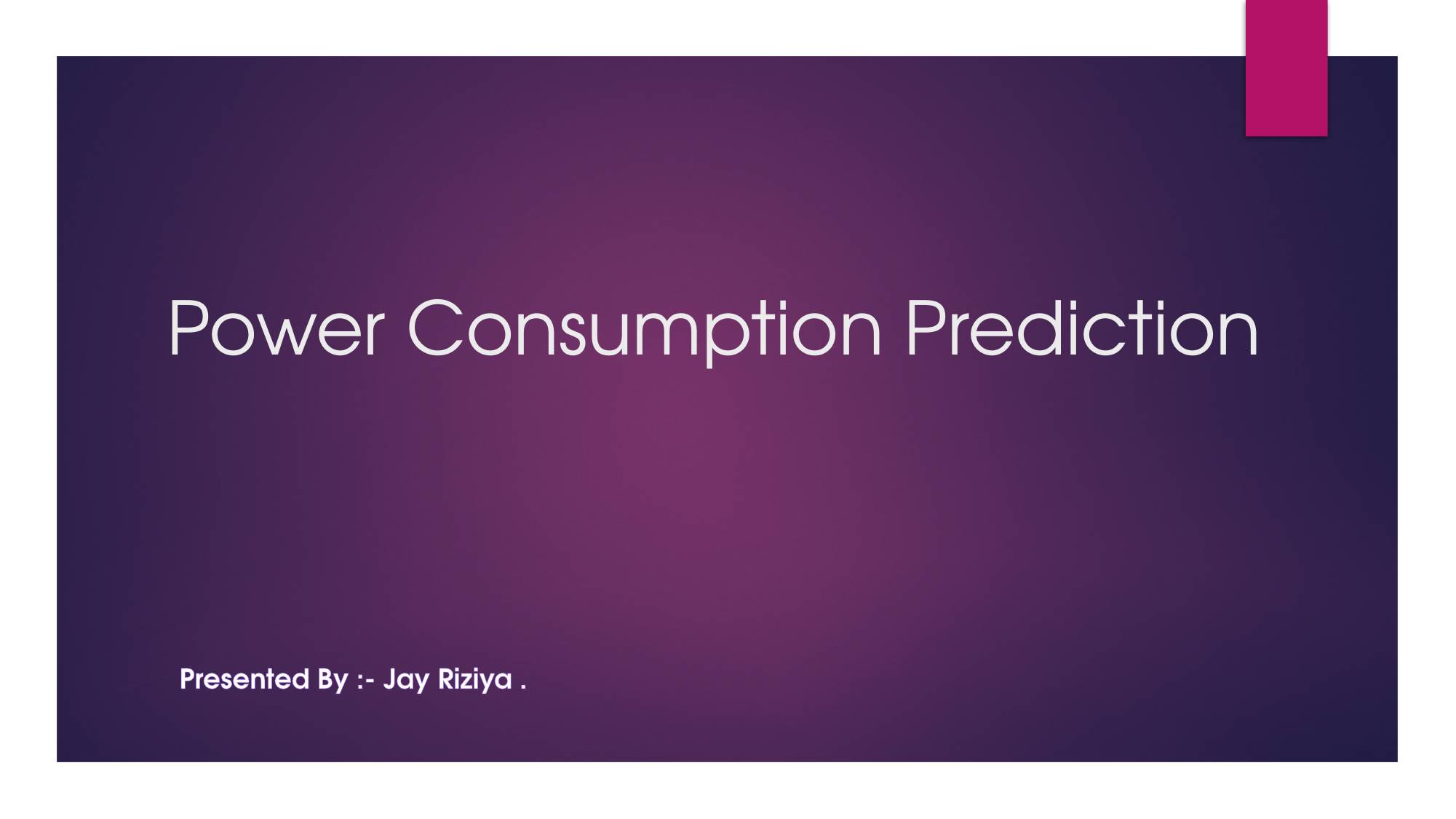

# Power Consumption Prediction
Presented By :- Jay Riziya .